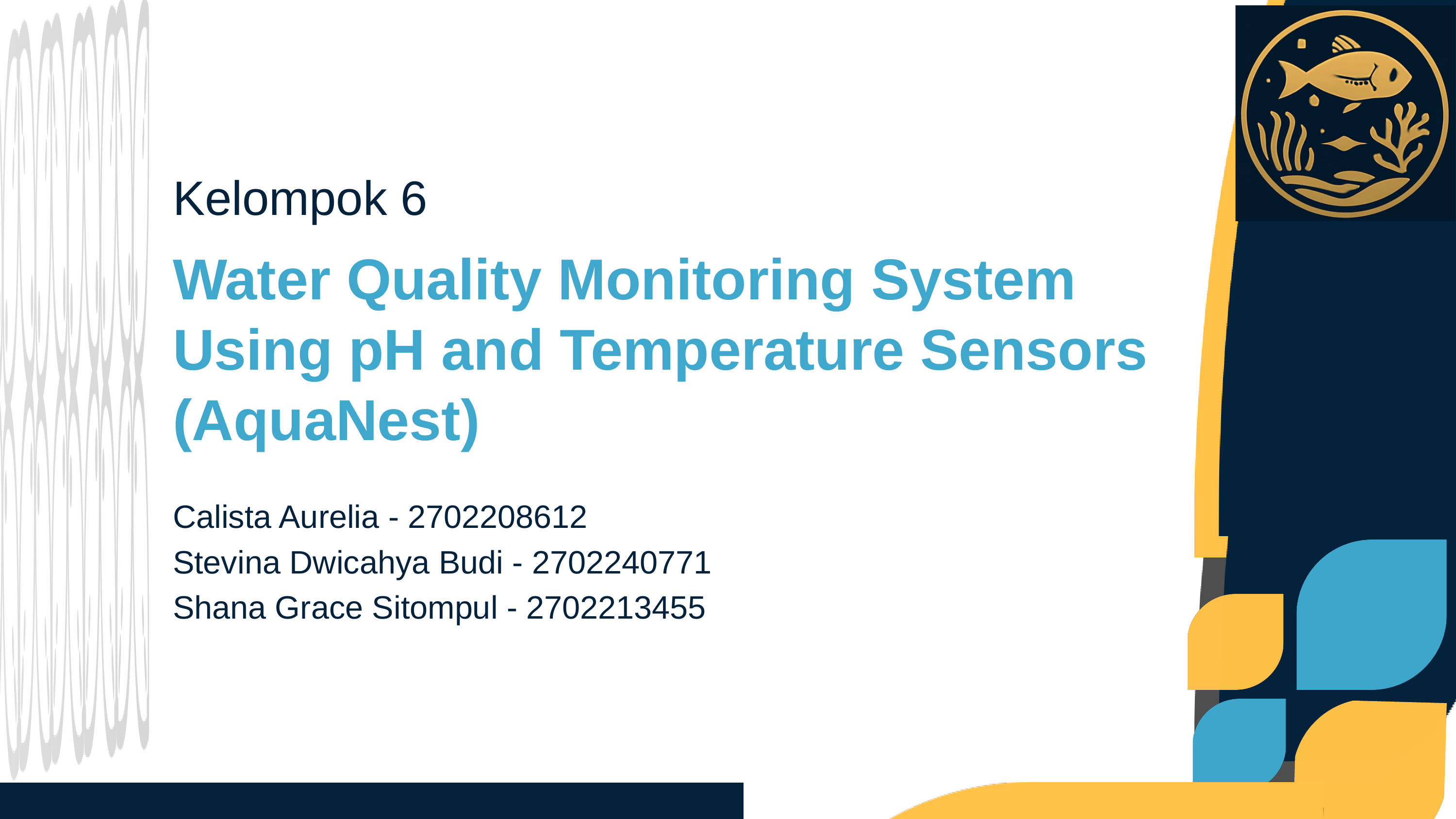

Kelompok 6
Water Quality Monitoring System Using pH and Temperature Sensors  (AquaNest)

Calista Aurelia - 2702208612
Stevina Dwicahya Budi - 2702240771
Shana Grace Sitompul - 2702213455